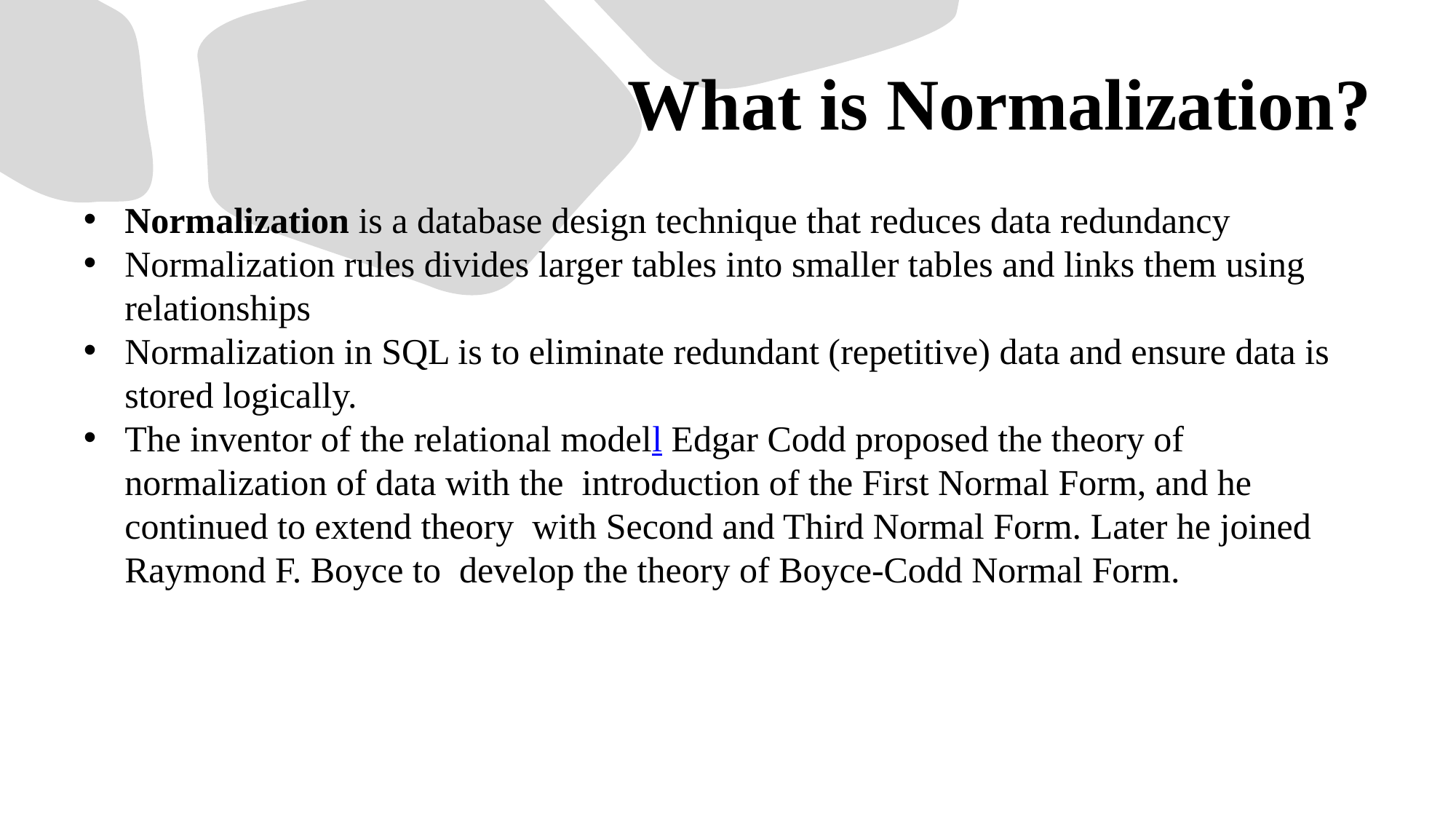

# What is Normalization?
Normalization is a database design technique that reduces data redundancy
Normalization rules divides larger tables into smaller tables and links them using relationships
Normalization in SQL is to eliminate redundant (repetitive) data and ensure data is stored logically.
The inventor of the relational modell Edgar Codd proposed the theory of normalization of data with the  introduction of the First Normal Form, and he continued to extend theory  with Second and Third Normal Form. Later he joined Raymond F. Boyce to  develop the theory of Boyce-Codd Normal Form.